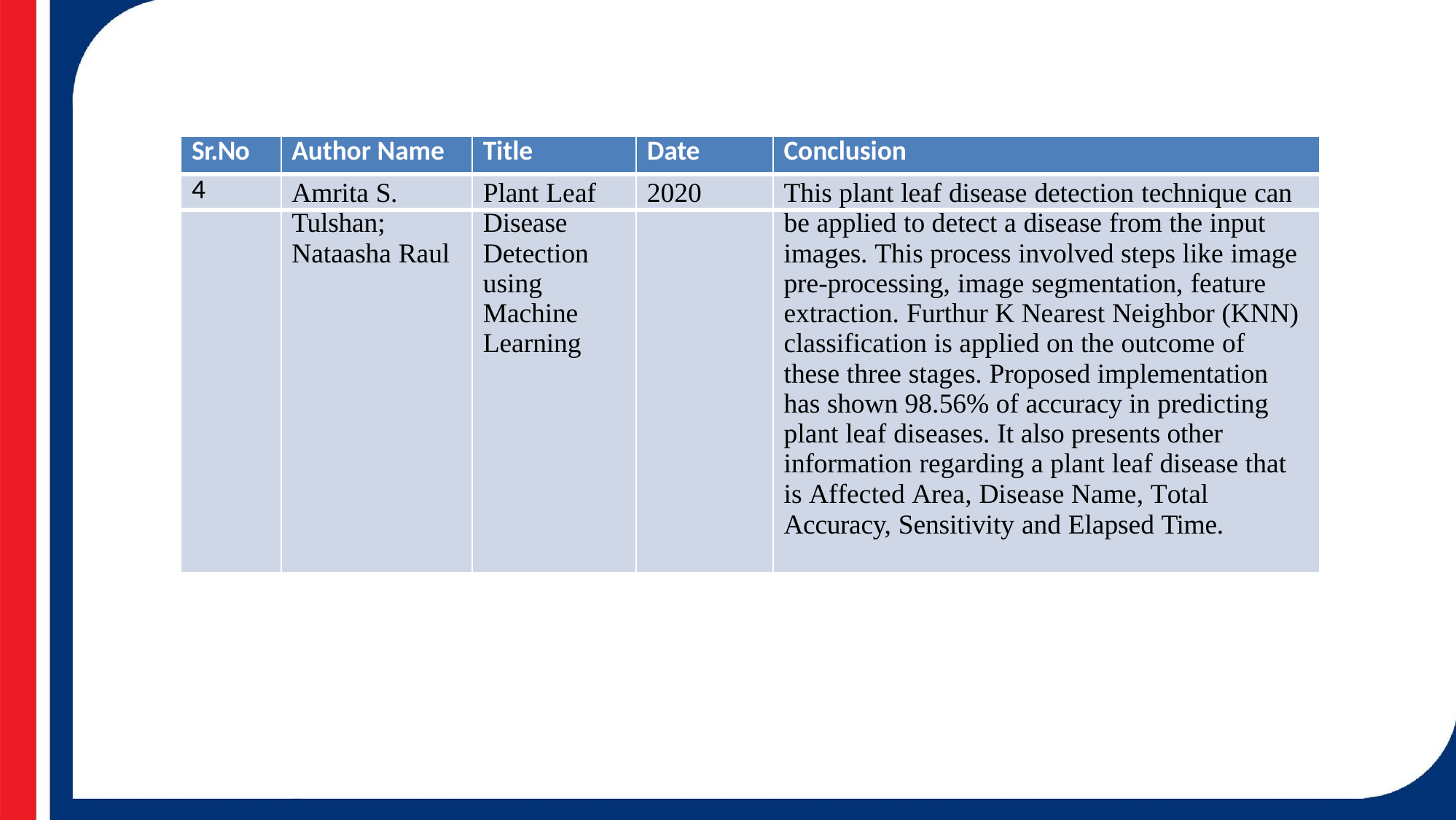

| Sr.No | Author Name | Title | Date | Conclusion |
| --- | --- | --- | --- | --- |
| 4 | Amrita S. | Plant Leaf | 2020 | This plant leaf disease detection technique can |
|  | Tulshan; | Disease |  | be applied to detect a disease from the input |
|  | Nataasha Raul | Detection |  | images. This process involved steps like image |
|  |  | using |  | pre-processing, image segmentation, feature |
|  |  | Machine |  | extraction. Furthur K Nearest Neighbor (KNN) |
|  |  | Learning |  | classification is applied on the outcome of |
|  |  |  |  | these three stages. Proposed implementation |
|  |  |  |  | has shown 98.56% of accuracy in predicting |
|  |  |  |  | plant leaf diseases. It also presents other |
|  |  |  |  | information regarding a plant leaf disease that |
|  |  |  |  | is Affected Area, Disease Name, Total |
|  |  |  |  | Accuracy, Sensitivity and Elapsed Time. |